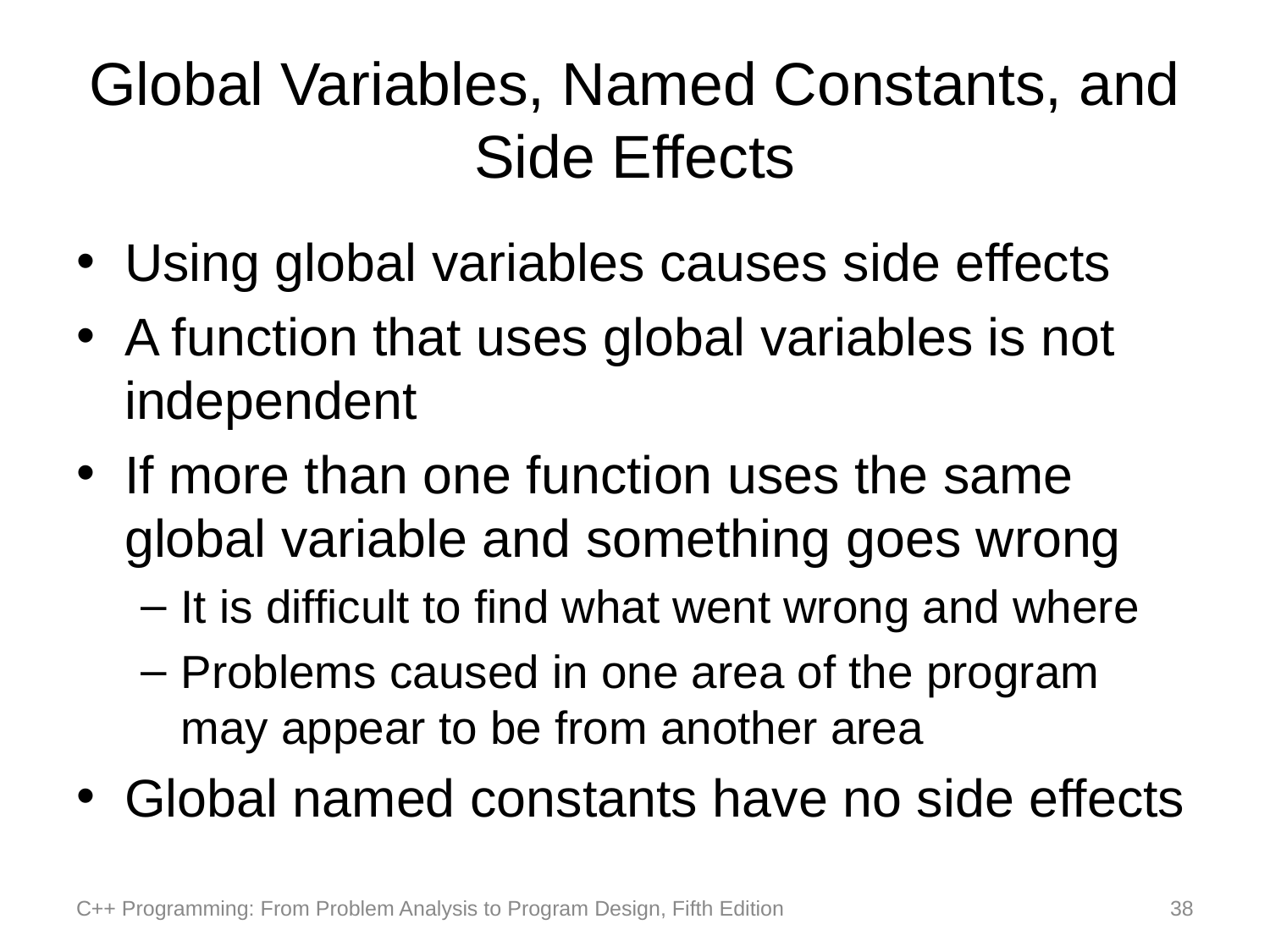

# Global Variables, Named Constants, and Side Effects
Using global variables causes side effects
A function that uses global variables is not independent
If more than one function uses the same global variable and something goes wrong
It is difficult to find what went wrong and where
Problems caused in one area of the program may appear to be from another area
Global named constants have no side effects
C++ Programming: From Problem Analysis to Program Design, Fifth Edition
38